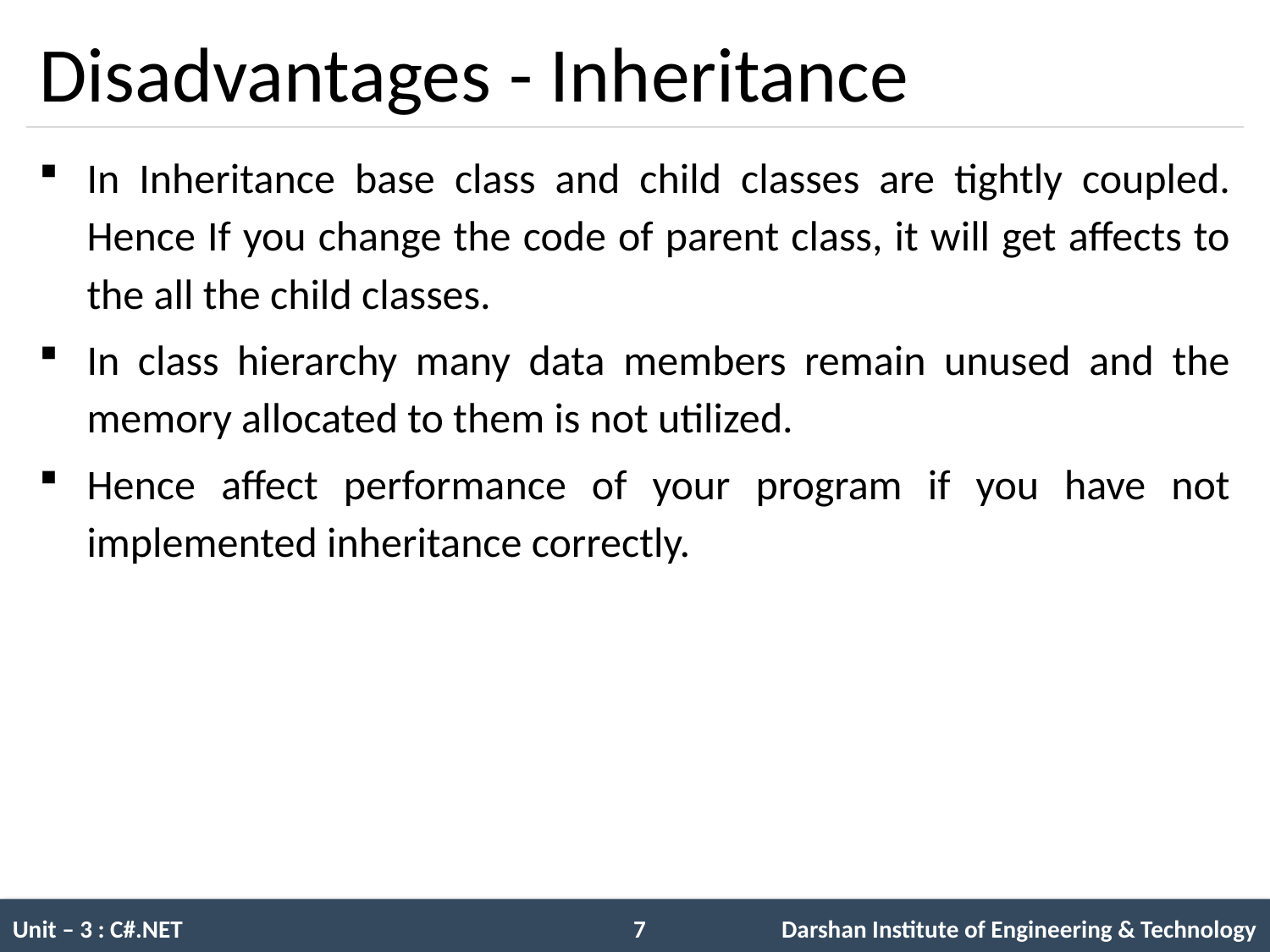

# Disadvantages - Inheritance
In Inheritance base class and child classes are tightly coupled. Hence If you change the code of parent class, it will get affects to the all the child classes.
In class hierarchy many data members remain unused and the memory allocated to them is not utilized.
Hence affect performance of your program if you have not implemented inheritance correctly.